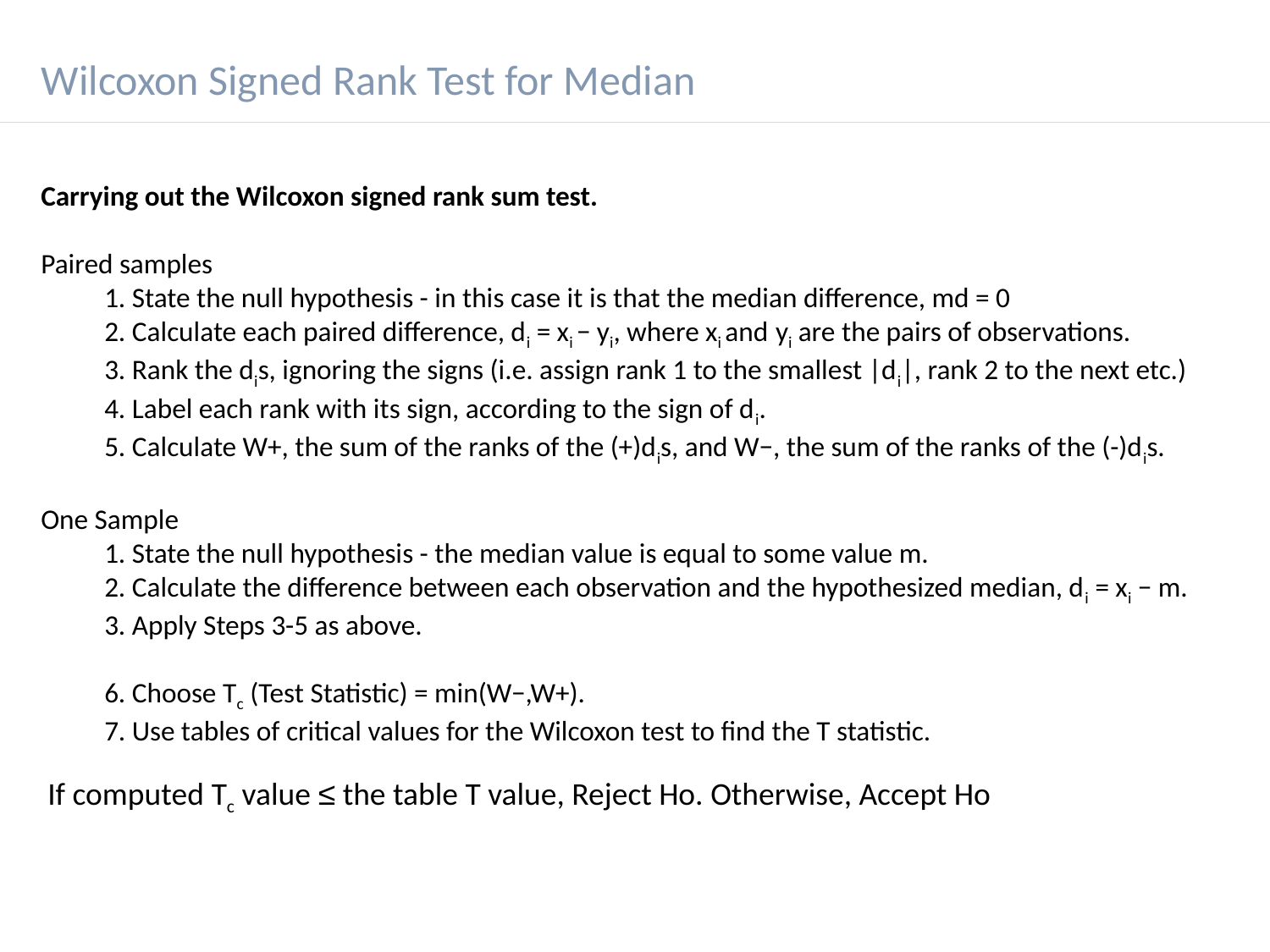

Wilcoxon Signed Rank Test for Median
Carrying out the Wilcoxon signed rank sum test.

Paired samples
1. State the null hypothesis - in this case it is that the median difference, md = 0
2. Calculate each paired difference, di = xi − yi, where xi and  yi are the pairs of observations.
3. Rank the dis, ignoring the signs (i.e. assign rank 1 to the smallest |di|, rank 2 to the next etc.)
4. Label each rank with its sign, according to the sign of di.
5. Calculate W+, the sum of the ranks of the (+)dis, and W−, the sum of the ranks of the (-)dis.

One Sample
1. State the null hypothesis - the median value is equal to some value m.
2. Calculate the difference between each observation and the hypothesized median, di = xi − m.
3. Apply Steps 3-5 as above.

6. Choose Tc (Test Statistic) = min(W−,W+).
7. Use tables of critical values for the Wilcoxon test to find the T statistic.

If computed Tc value ≤ the table T value, Reject Ho. Otherwise, Accept Ho

3